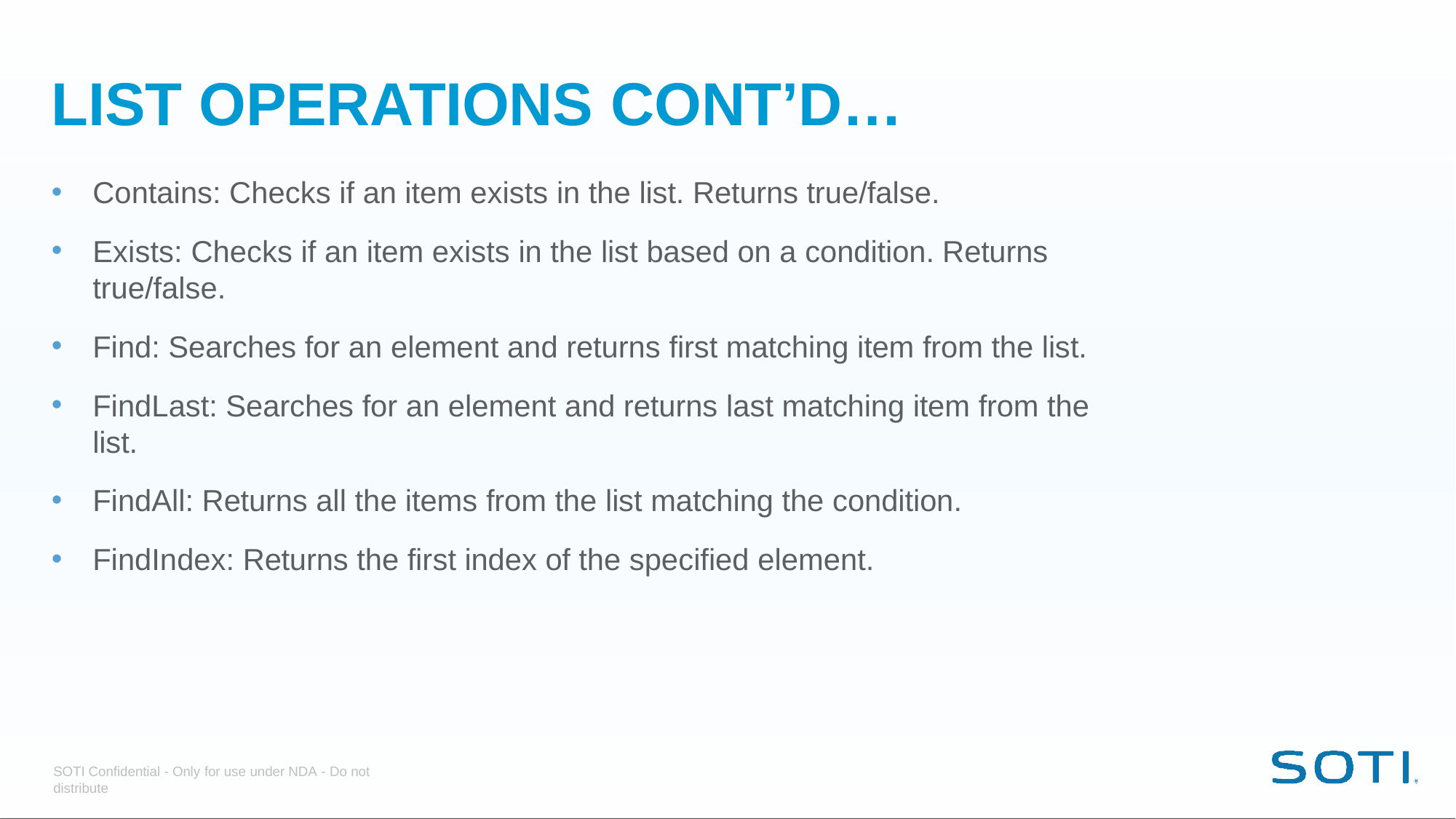

# LIST OPERATIONS CONT’D…
Contains: Checks if an item exists in the list. Returns true/false.
Exists: Checks if an item exists in the list based on a condition. Returns true/false.
Find: Searches for an element and returns first matching item from the list.
FindLast: Searches for an element and returns last matching item from the list.
FindAll: Returns all the items from the list matching the condition.
FindIndex: Returns the first index of the specified element.
SOTI Confidential - Only for use under NDA - Do not distribute